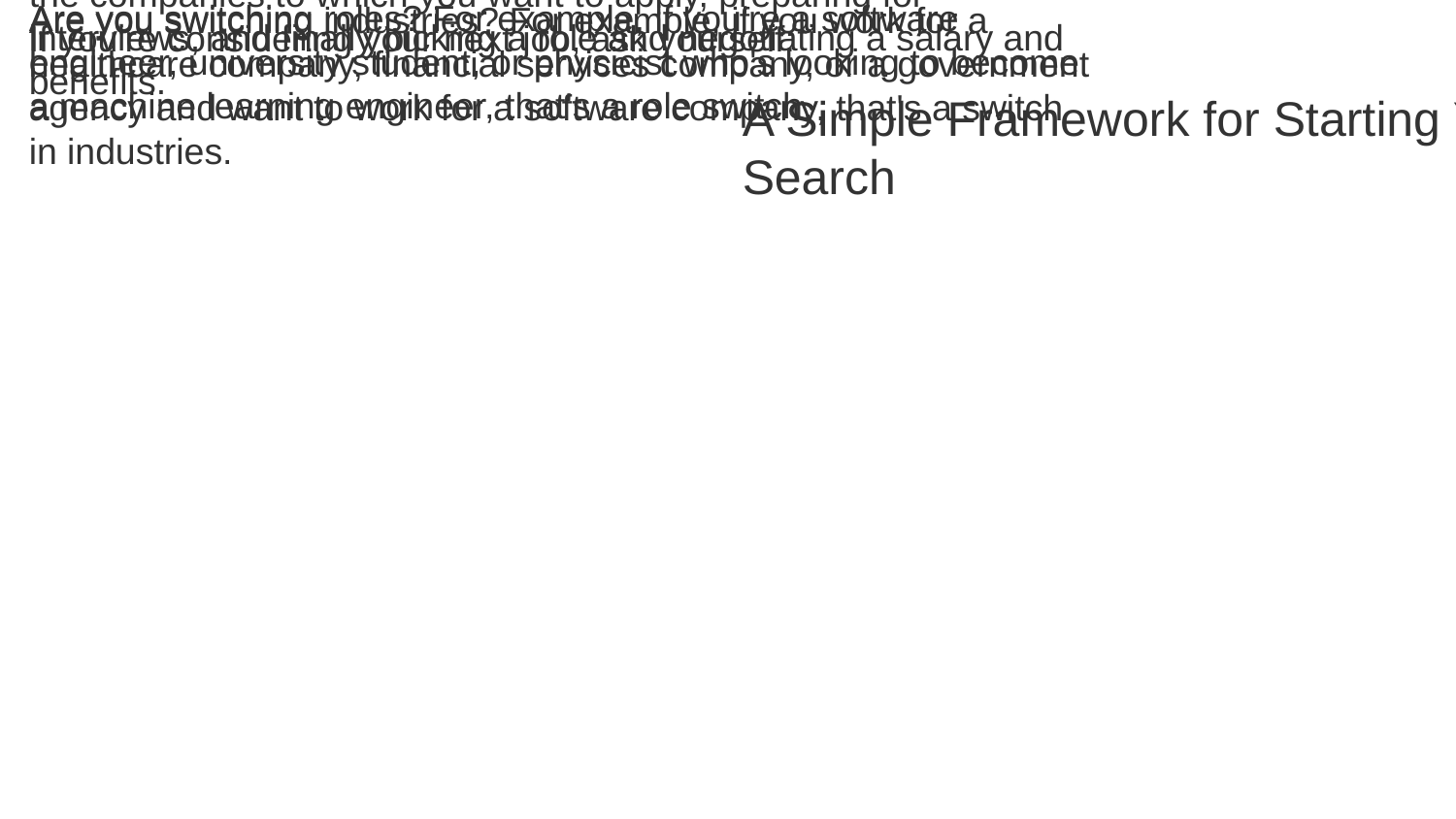

Finding a job has a few predictable steps that include selecting the companies to which you want to apply, preparing for interviews, and finally picking a role and negotiating a salary and benefits.
If you're considering your next job, ask yourself:
Are you switching roles? For example, if you're a software engineer, university student, or physicist who's looking to become a machine learning engineer, that's a role switch.
Are you switching industries? For example, if you work for a healthcare company, financial services company, or a government agency and want to work for a software company, that's a switch in industries.
A Simple Framework for Starting You Al Job Search